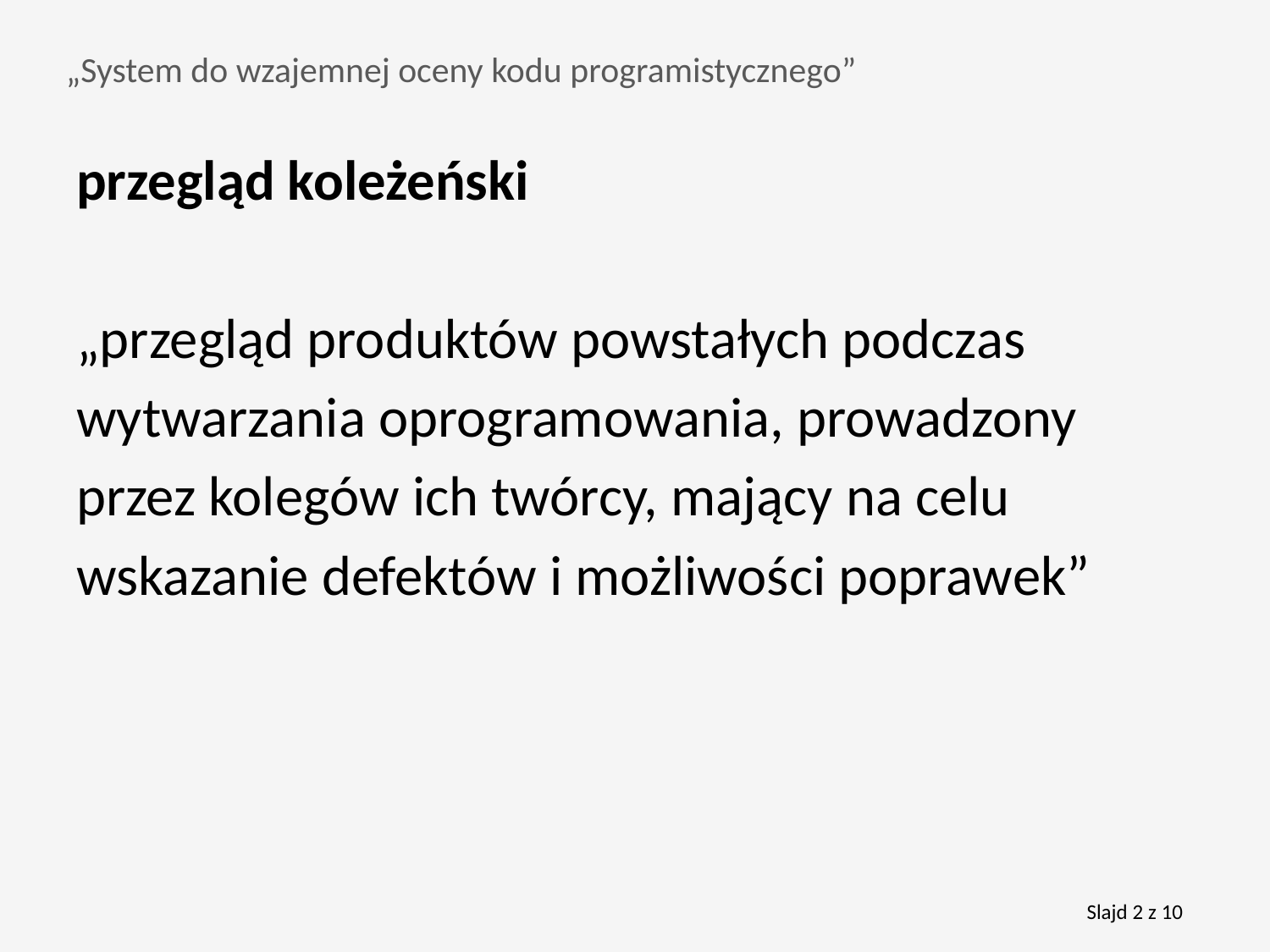

„System do wzajemnej oceny kodu programistycznego”
przegląd koleżeński

„przegląd produktów powstałych podczas
wytwarzania oprogramowania, prowadzony
przez kolegów ich twórcy, mający na celu
wskazanie defektów i możliwości poprawek”
Slajd 2 z 10